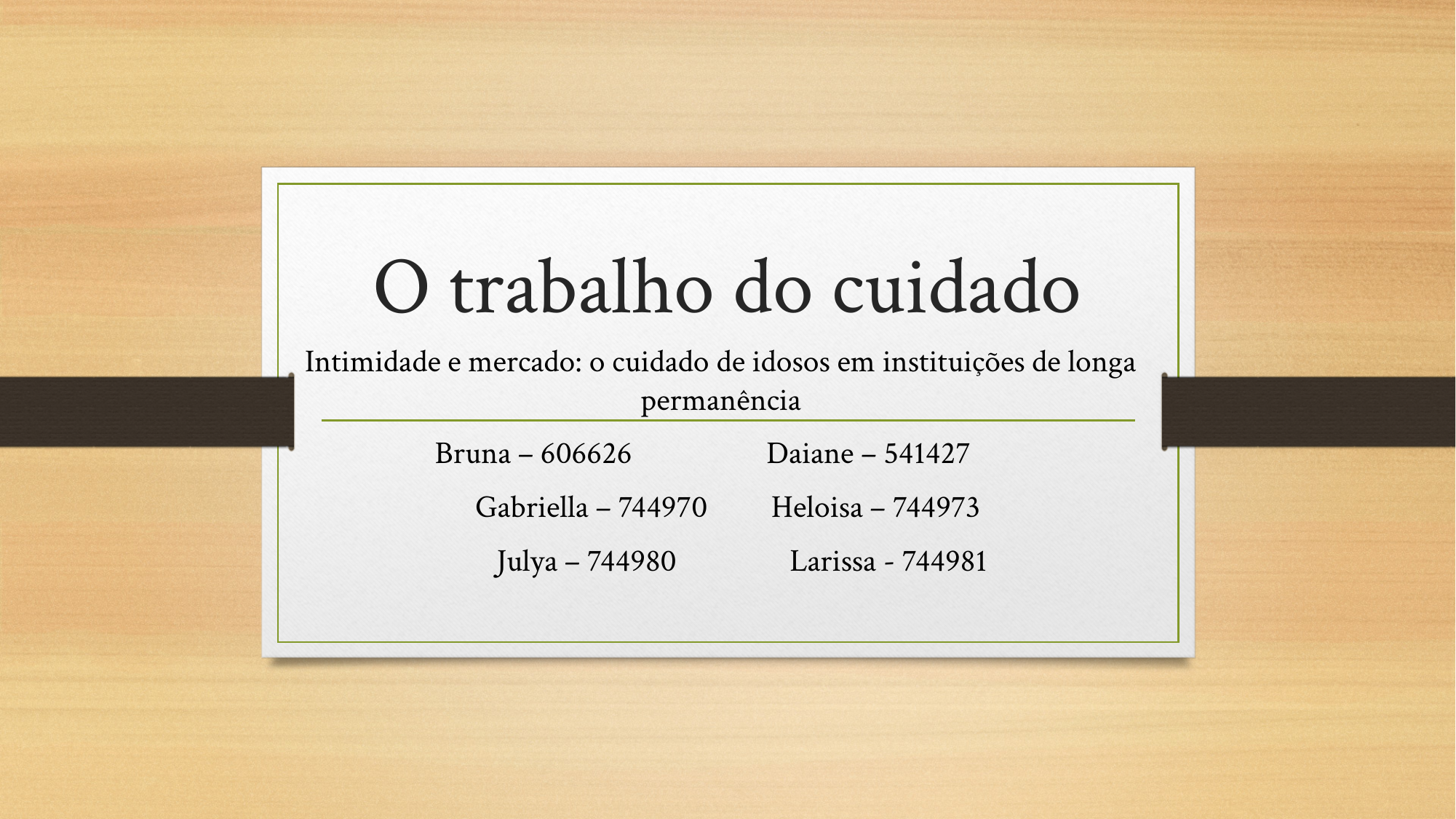

# O trabalho do cuidado
Intimidade e mercado: o cuidado de idosos em instituições de longa permanência
Bruna – 606626                   Daiane – 541427
  Gabriella – 744970         Heloisa – 744973
      Julya – 744980                Larissa - 744981